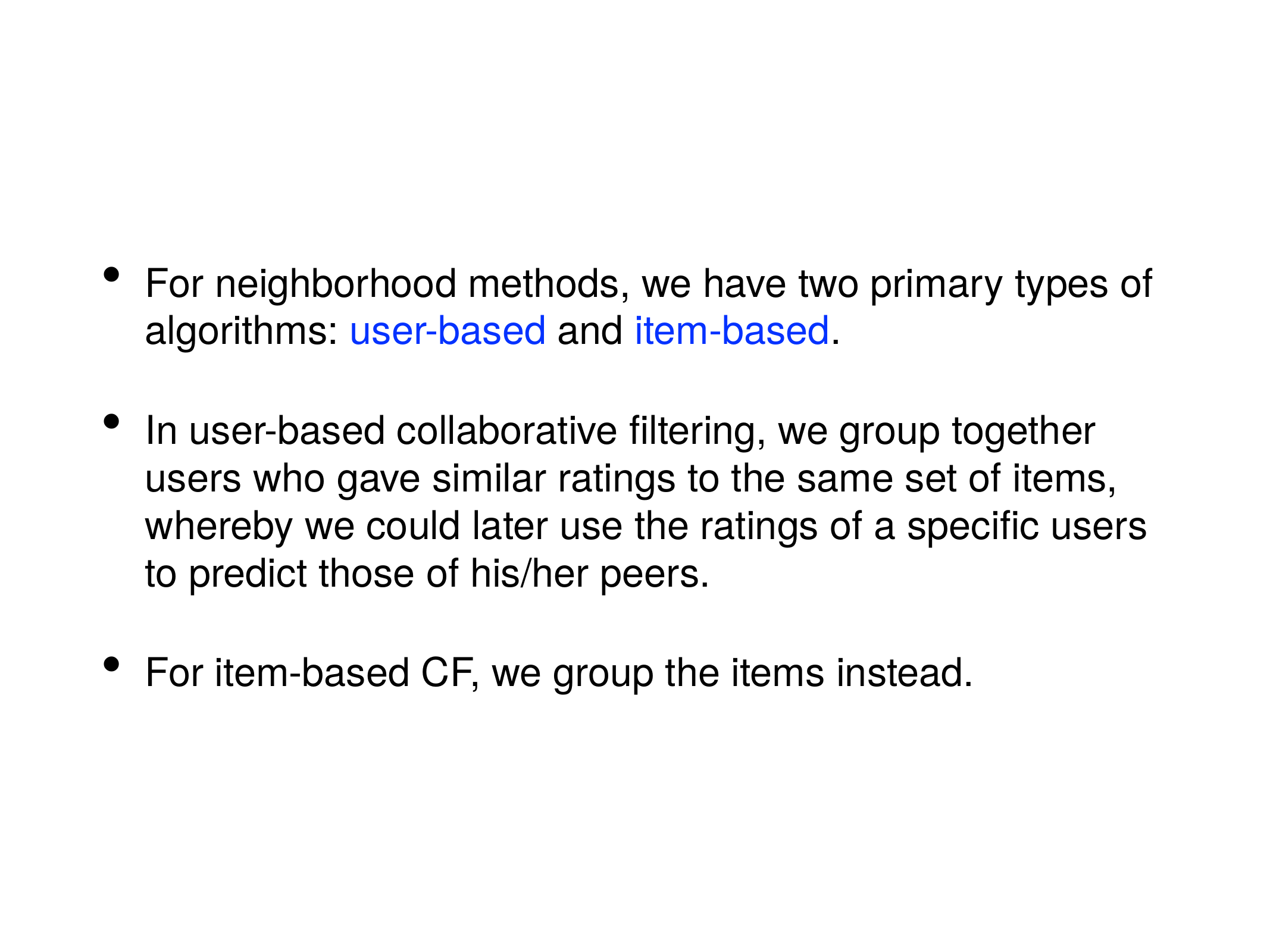

For neighborhood methods, we have two primary types of algorithms: user-based and item-based.
In user-based collaborative filtering, we group together users who gave similar ratings to the same set of items, whereby we could later use the ratings of a specific users to predict those of his/her peers.
For item-based CF, we group the items instead.